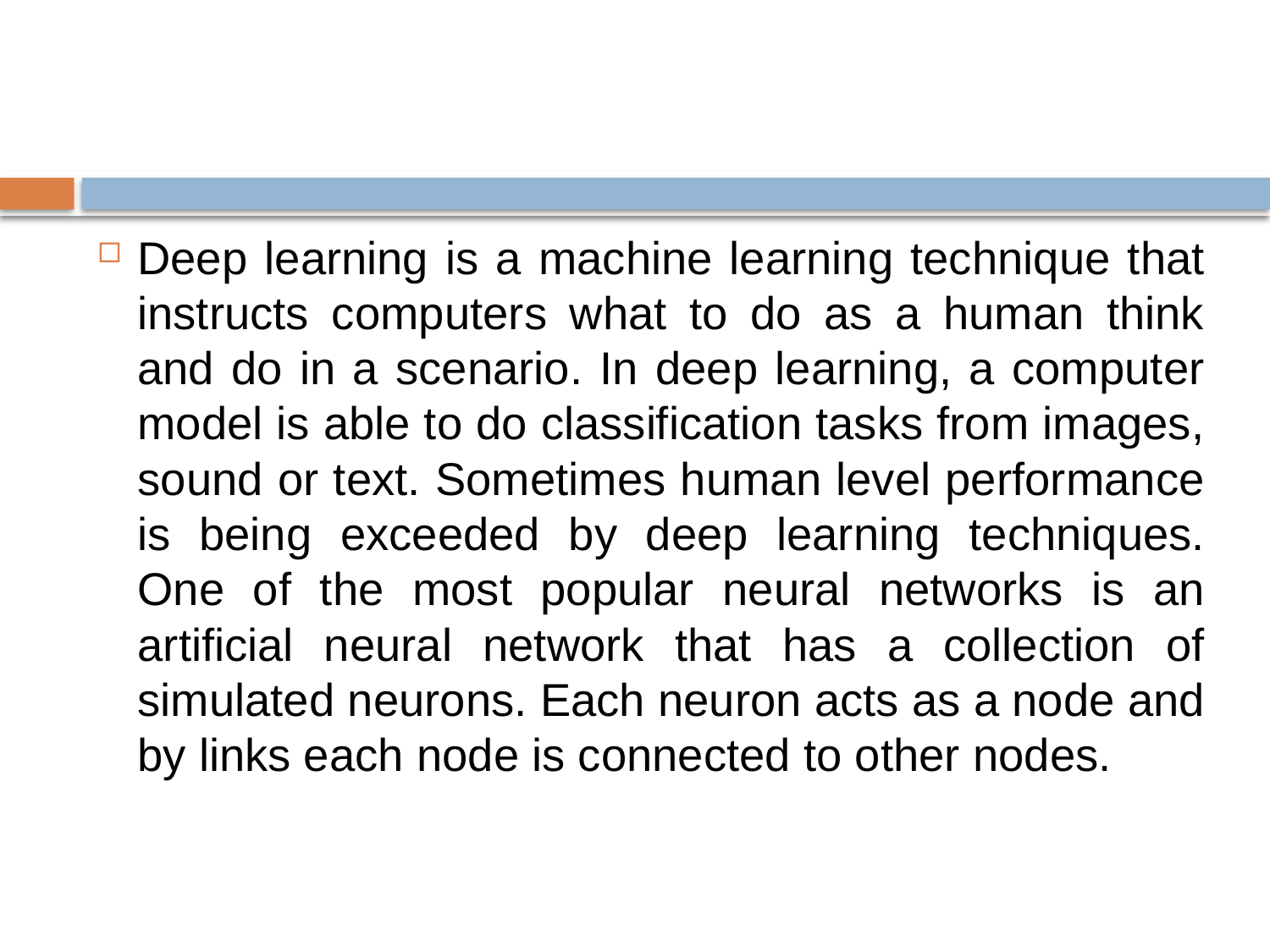

#
Deep learning is a machine learning technique that instructs computers what to do as a human think and do in a scenario. In deep learning, a computer model is able to do classification tasks from images, sound or text. Sometimes human level performance is being exceeded by deep learning techniques. One of the most popular neural networks is an artificial neural network that has a collection of simulated neurons. Each neuron acts as a node and by links each node is connected to other nodes.